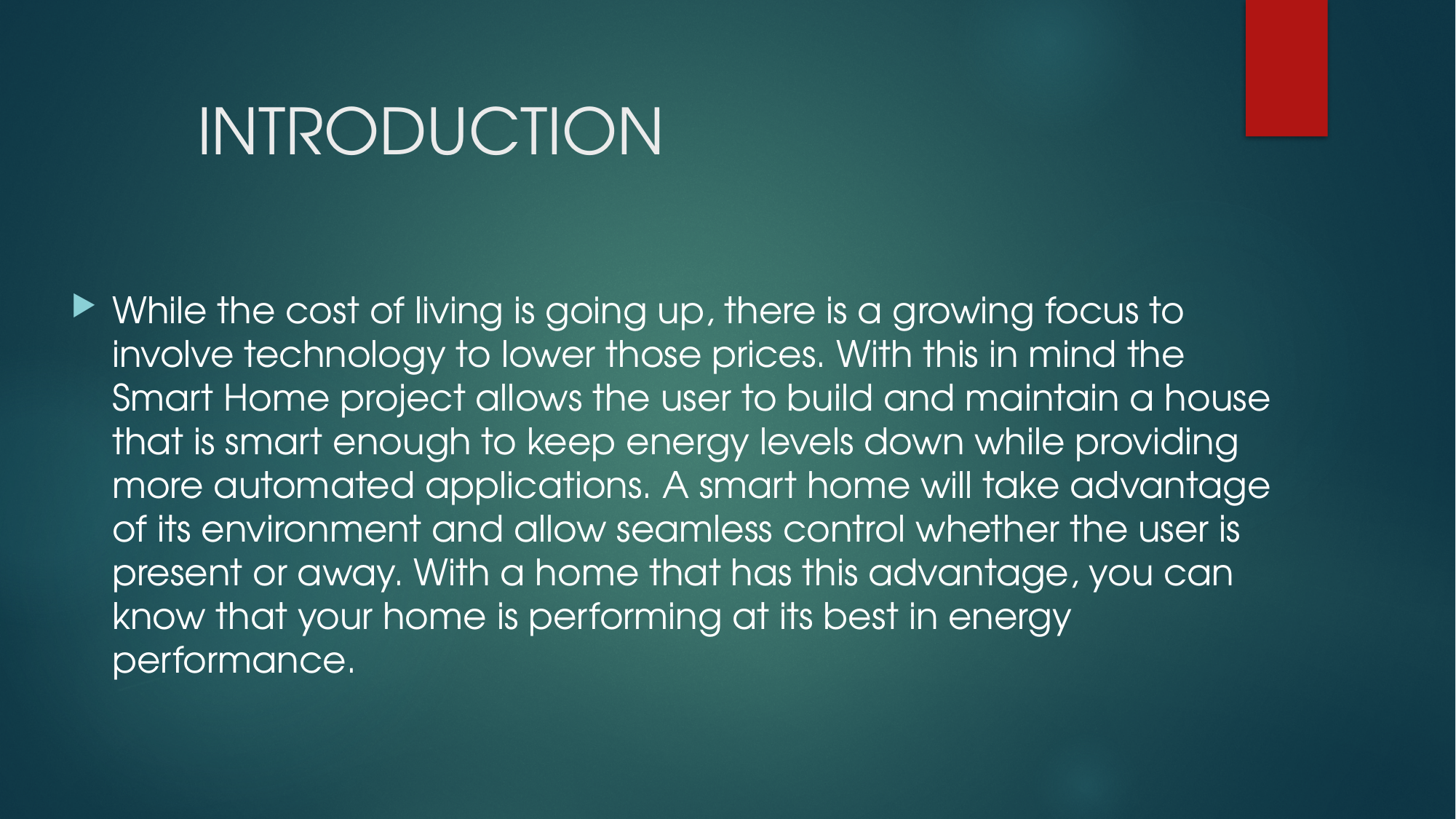

# INTRODUCTION
While the cost of living is going up, there is a growing focus to involve technology to lower those prices. With this in mind the Smart Home project allows the user to build and maintain a house that is smart enough to keep energy levels down while providing more automated applications. A smart home will take advantage of its environment and allow seamless control whether the user is present or away. With a home that has this advantage, you can know that your home is performing at its best in energy performance.